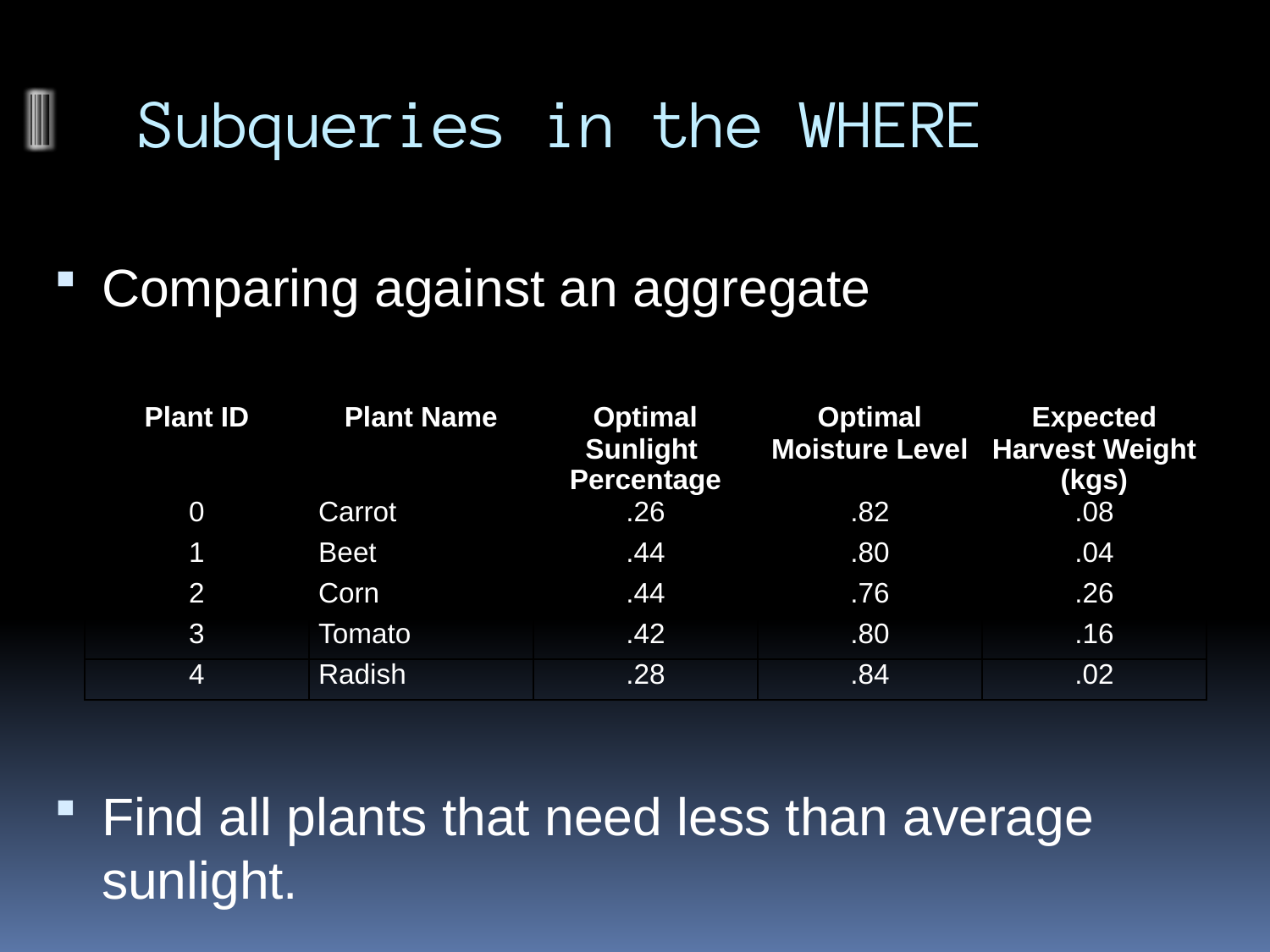

# Subqueries in the WHERE
Comparing against an aggregate

| Plant ID | Plant Name | Optimal Sunlight Percentage | Optimal Moisture Level | Expected Harvest Weight (kgs) |
| --- | --- | --- | --- | --- |
| 0 | Carrot | .26 | .82 | .08 |
| 1 | Beet | .44 | .80 | .04 |
| 2 | Corn | .44 | .76 | .26 |
| 3 | Tomato | .42 | .80 | .16 |
| 4 | Radish | .28 | .84 | .02 |
Find all plants that need less than average sunlight.